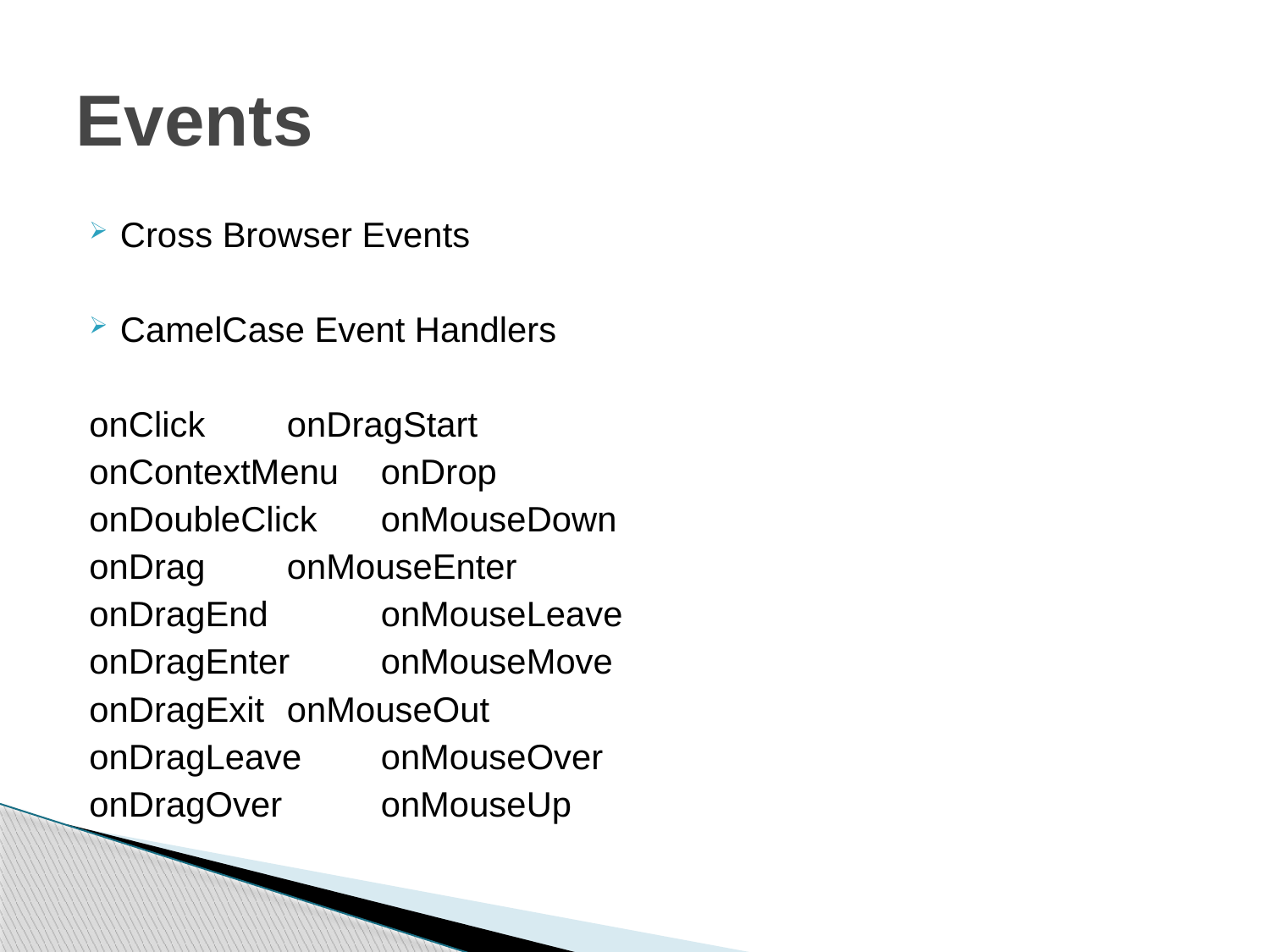

# Events
Cross Browser Events

CamelCase Event Handlers

onClick 			 onDragStart
onContextMenu 		 onDrop
onDoubleClick 		 onMouseDown
onDrag 			 onMouseEnter
onDragEnd 			 onMouseLeave
onDragEnter 		 onMouseMove
onDragExit 			 onMouseOut
onDragLeave 		 onMouseOver
onDragOver 		 onMouseUp